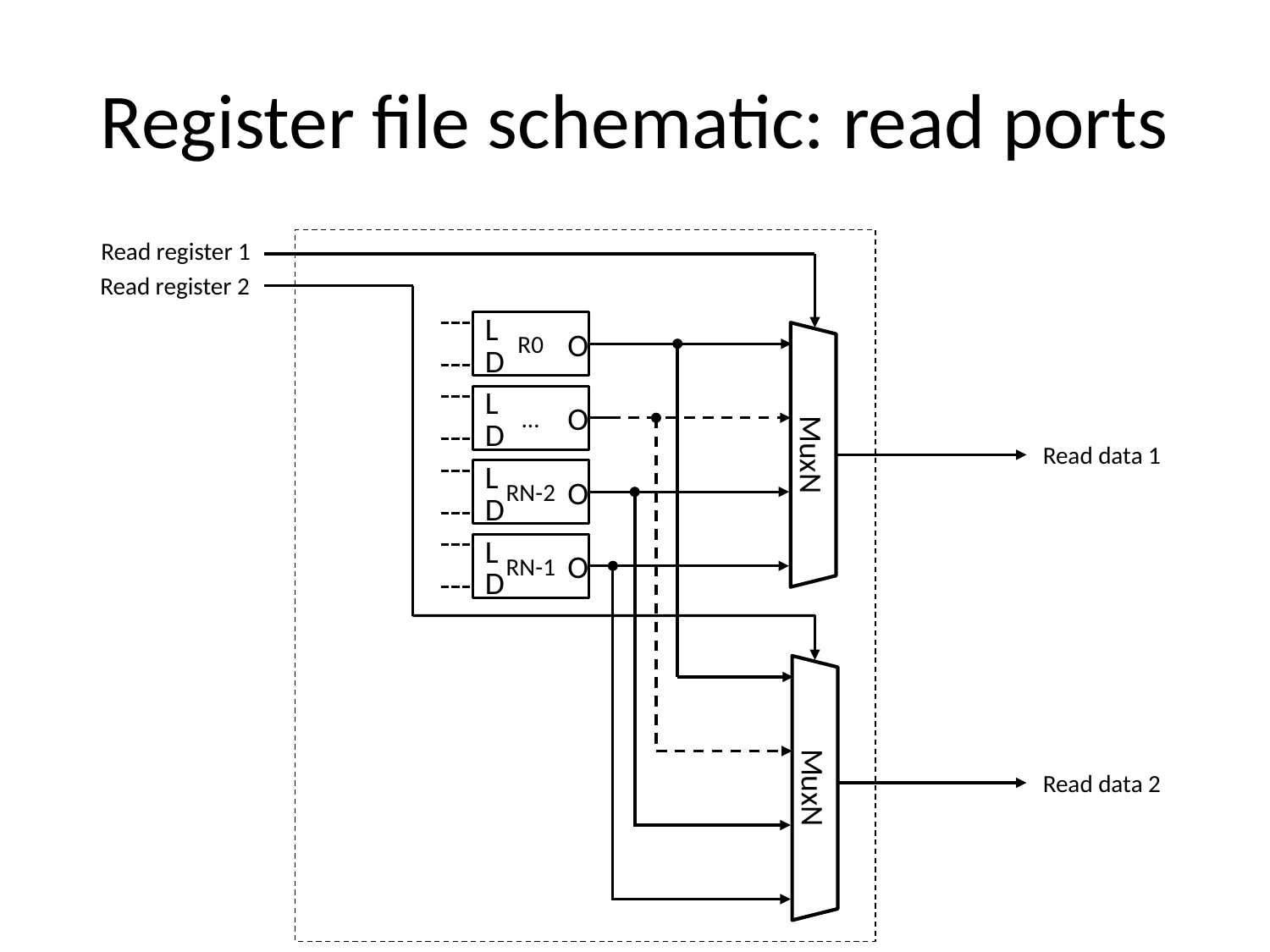

# Register file schematic: read ports
Read register 1

Read register 2
L
R0
O
D

L
…
O
D

MuxN
Read data 1
L
RN-2
O
D

L
RN-1
O
D

Read data 2
MuxN